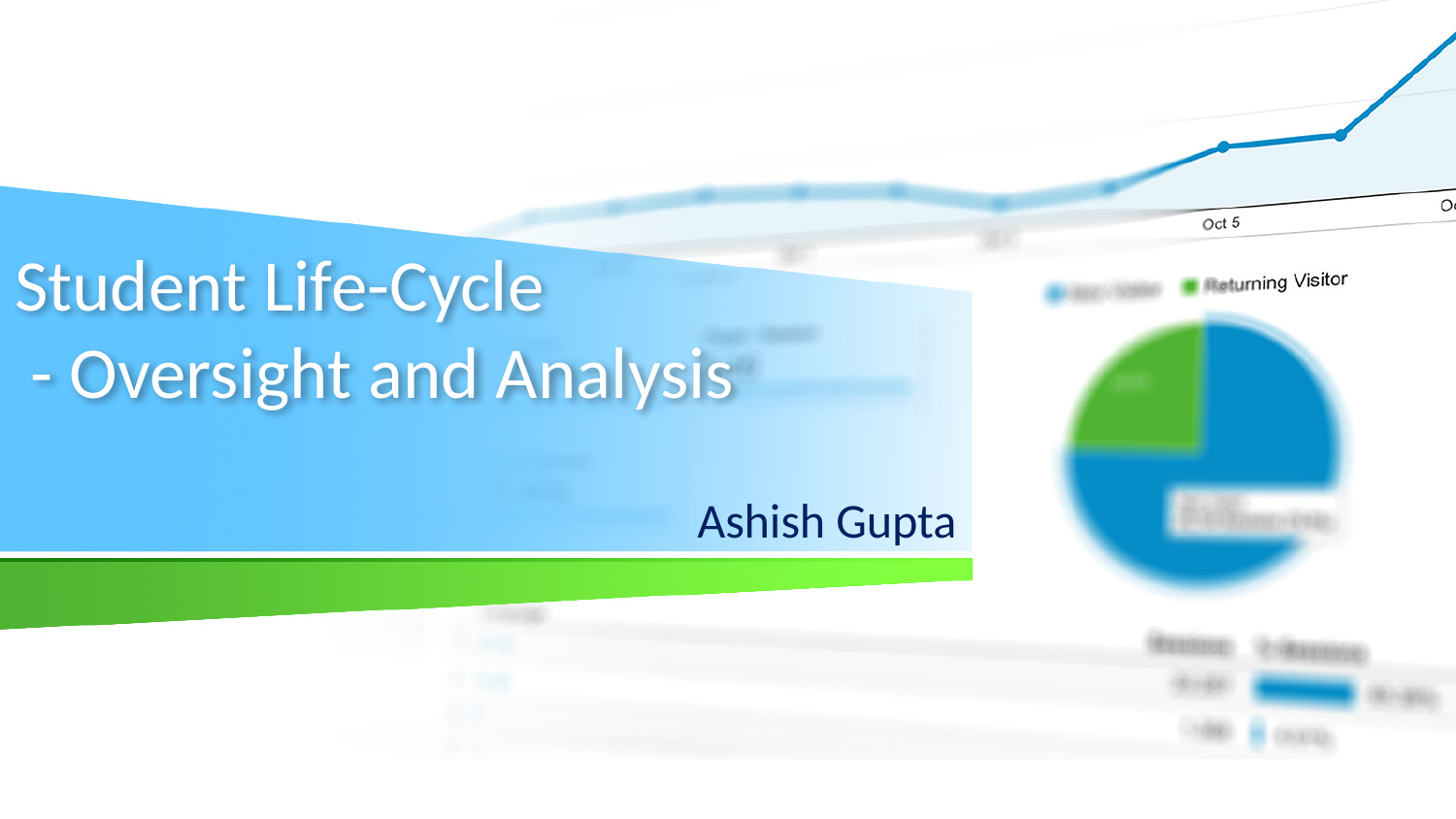

# Student Life-Cycle - Oversight and Analysis
Ashish Gupta